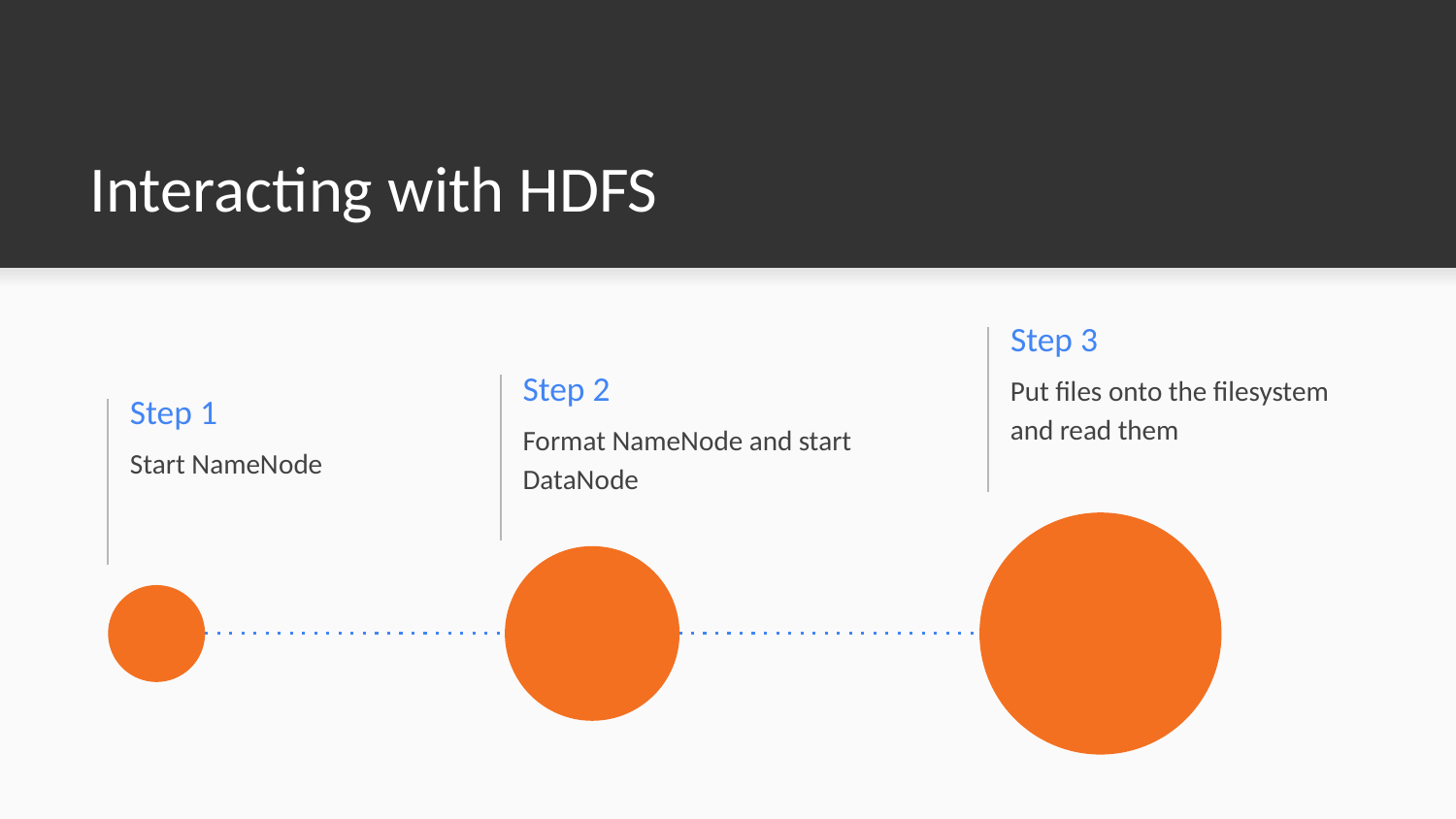

# Interacting with HDFS
Step 3
Put files onto the filesystem and read them
Step 2
Step 1
Format NameNode and start DataNode
Start NameNode